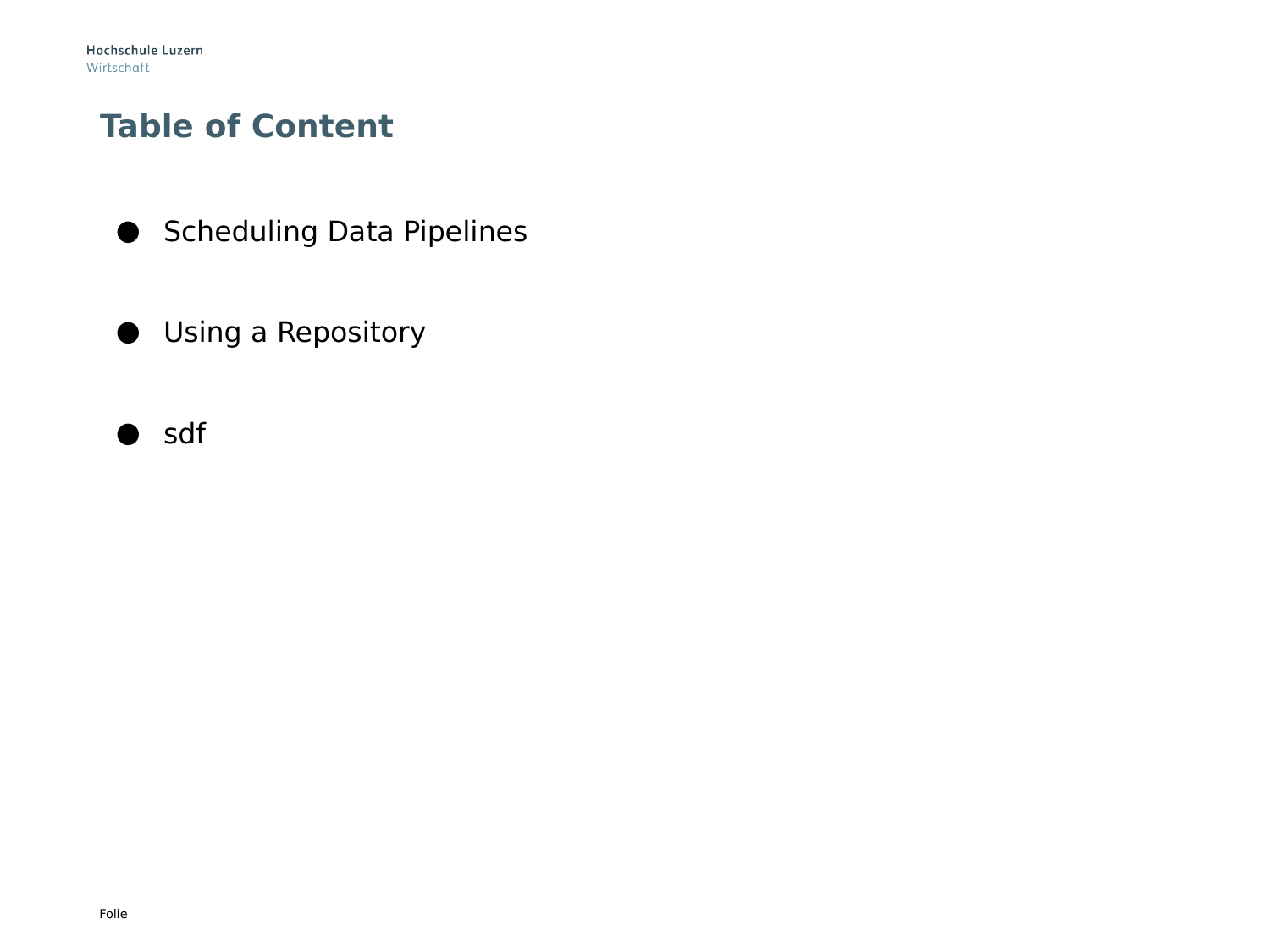

# Table of Content
Scheduling Data Pipelines

Using a Repository
sdf